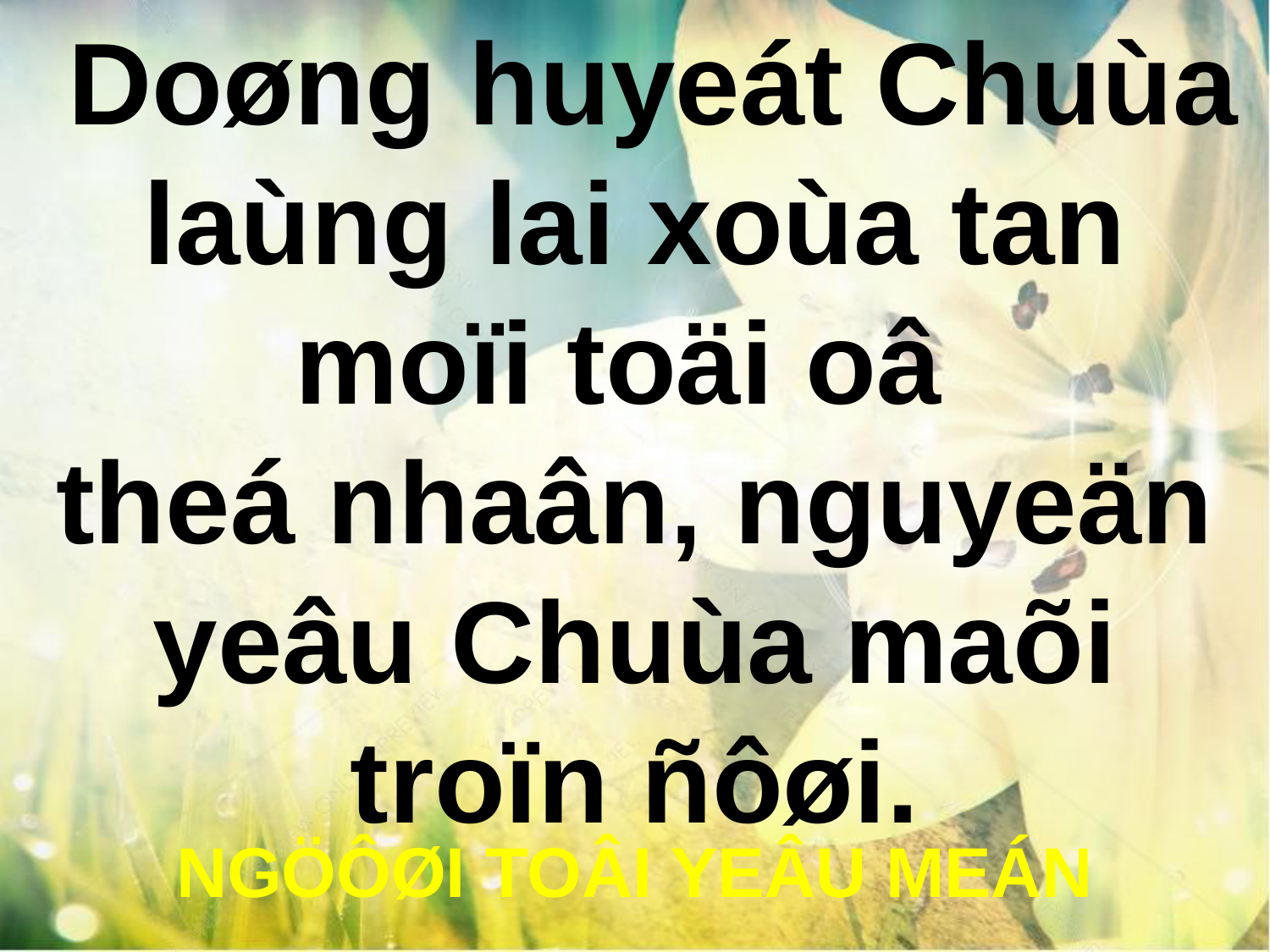

Doøng huyeát Chuùa laùng lai xoùa tan moïi toäi oâ
theá nhaân, nguyeän yeâu Chuùa maõi troïn ñôøi.
NGÖÔØI TOÂI YEÂU MEÁN